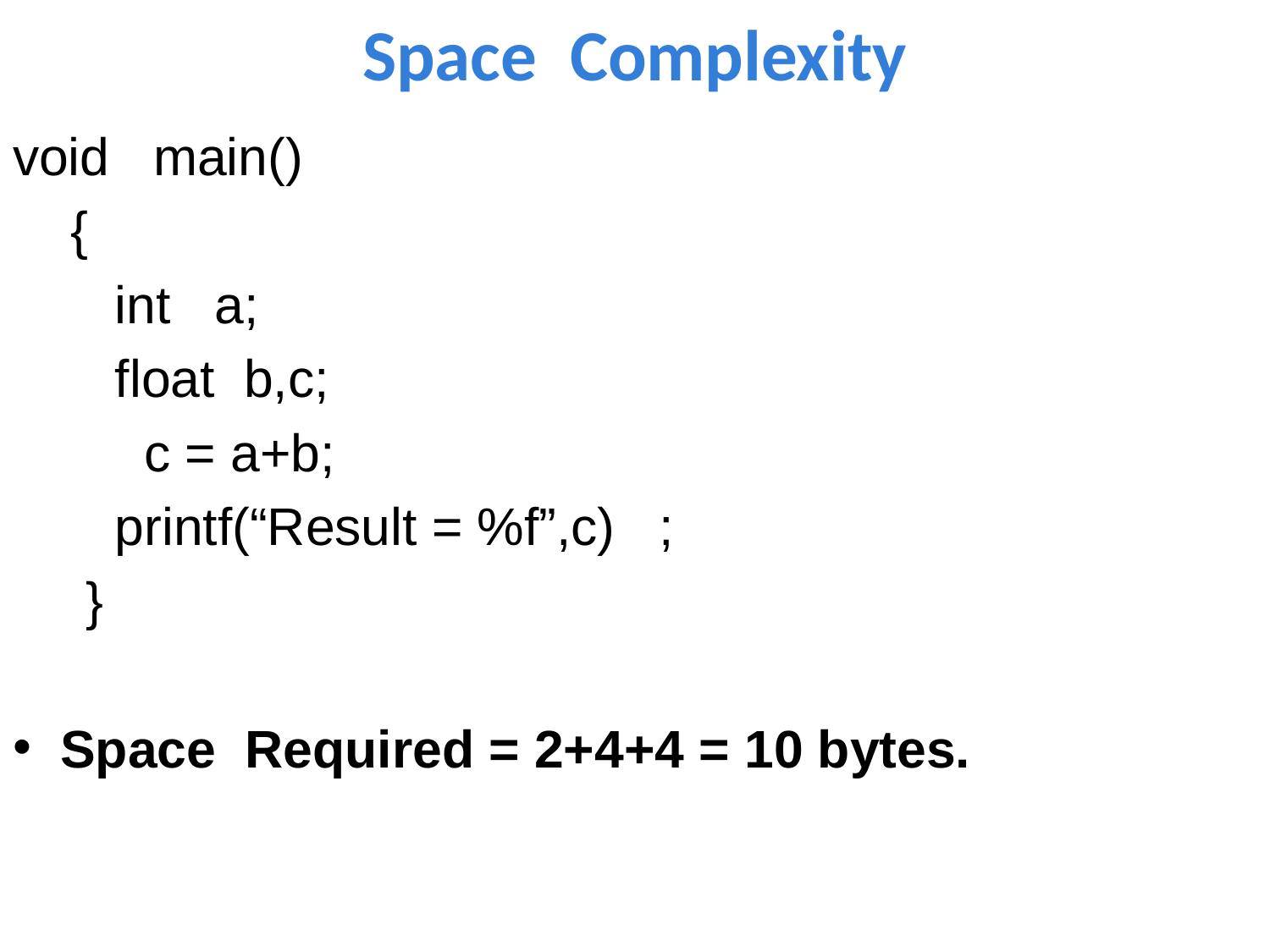

# Space  Complexity
void   main()
    {
       int   a;
       float  b,c;
         c = a+b;
       printf(“Result = %f”,c)   ;
     }

Space  Required = 2+4+4 = 10 bytes.